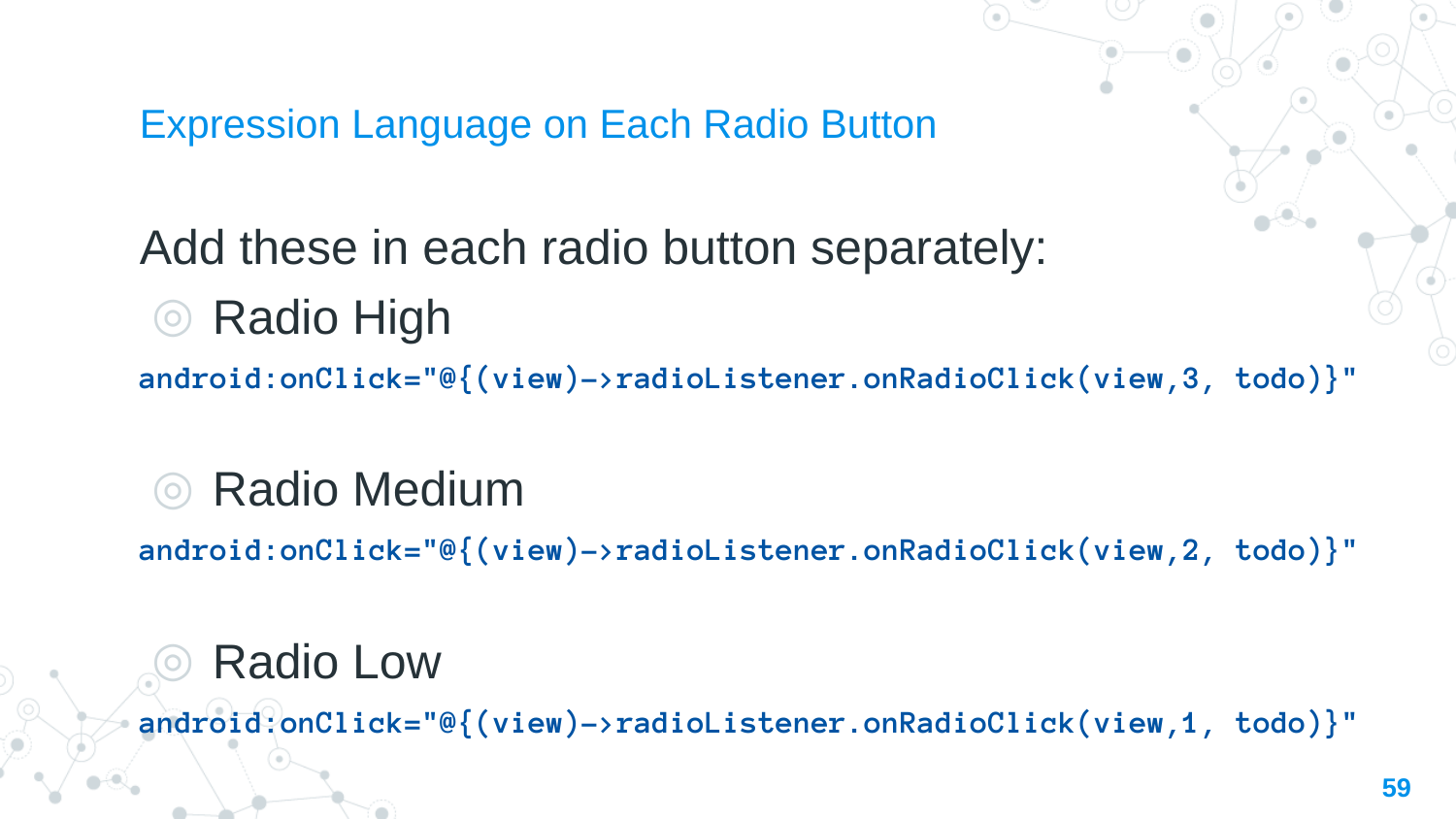

# Expression Language on Each Radio Button
Add these in each radio button separately:
Radio High
android:onClick="@{(view)->radioListener.onRadioClick(view,3, todo)}"

Radio Medium
android:onClick="@{(view)->radioListener.onRadioClick(view,2, todo)}"

Radio Low
android:onClick="@{(view)->radioListener.onRadioClick(view,1, todo)}"

59